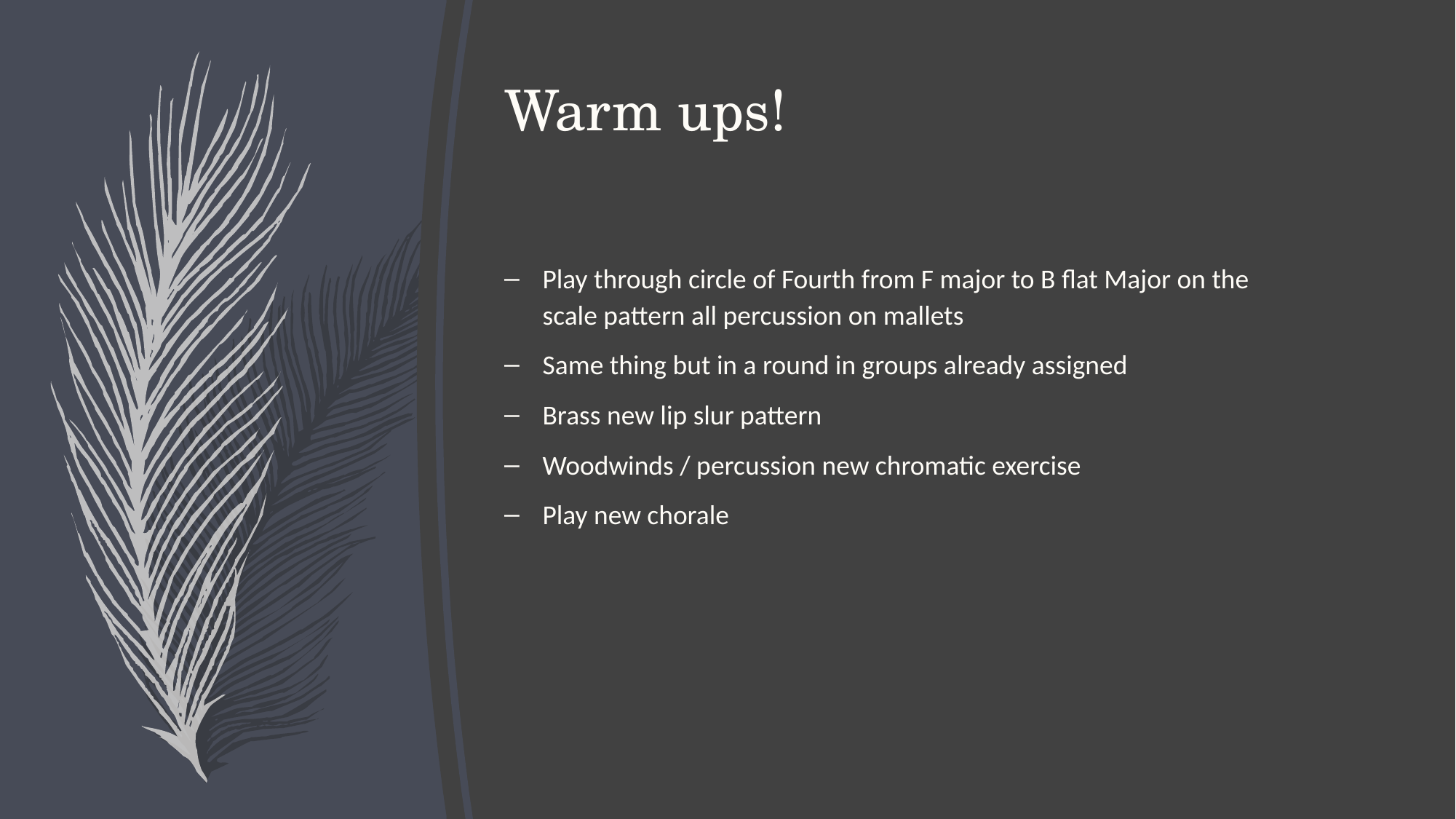

# Warm ups!

Play through circle of Fourth from F major to B flat Major on the scale pattern all percussion on mallets
Same thing but in a round in groups already assigned
Brass new lip slur pattern
Woodwinds / percussion new chromatic exercise
Play new chorale